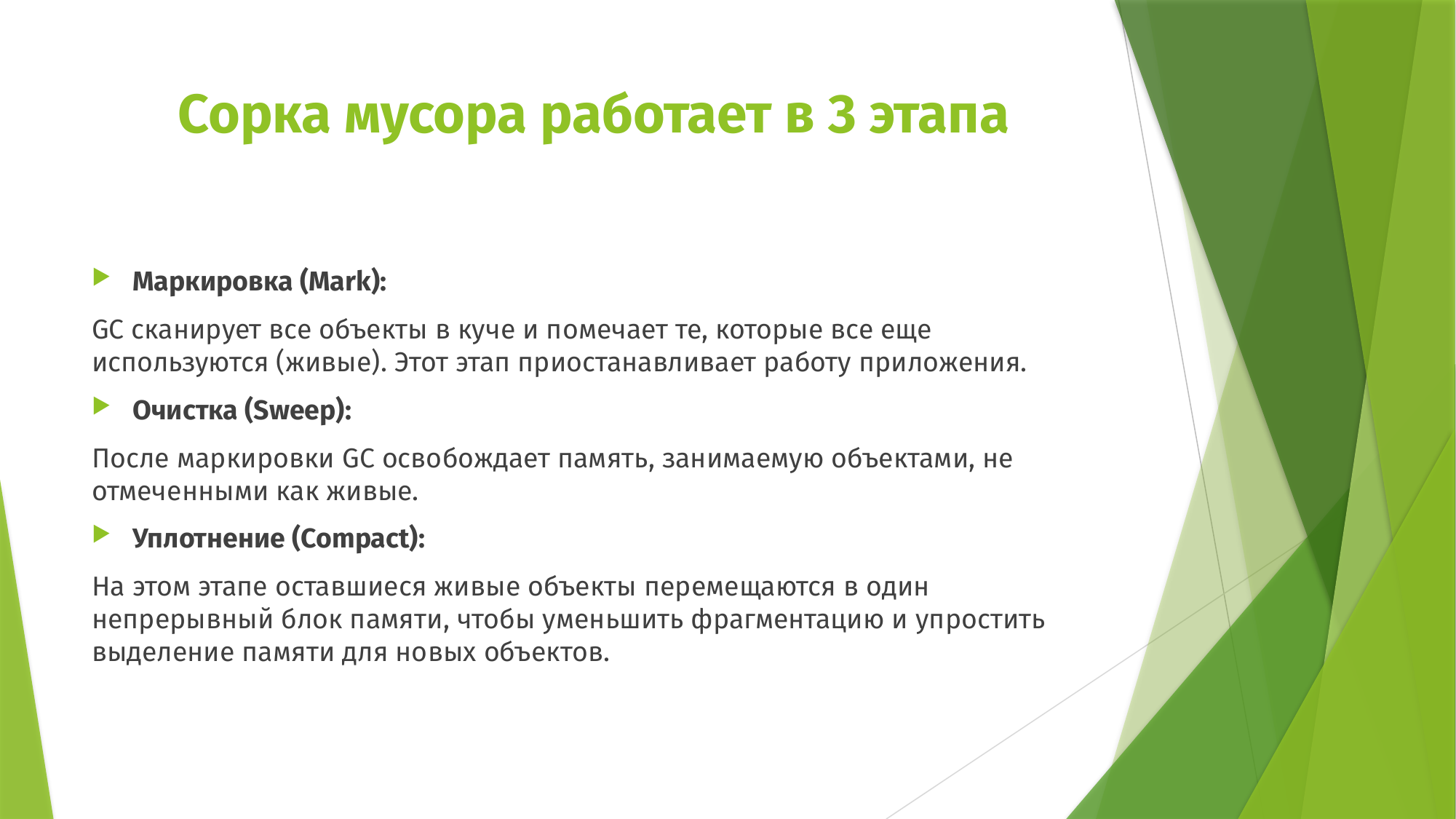

# Сорка мусора работает в 3 этапа
Маркировка (Mark):
GC сканирует все объекты в куче и помечает те, которые все еще используются (живые). Этот этап приостанавливает работу приложения.
Очистка (Sweep):
После маркировки GC освобождает память, занимаемую объектами, не отмеченными как живые.
Уплотнение (Compact):
На этом этапе оставшиеся живые объекты перемещаются в один непрерывный блок памяти, чтобы уменьшить фрагментацию и упростить выделение памяти для новых объектов.